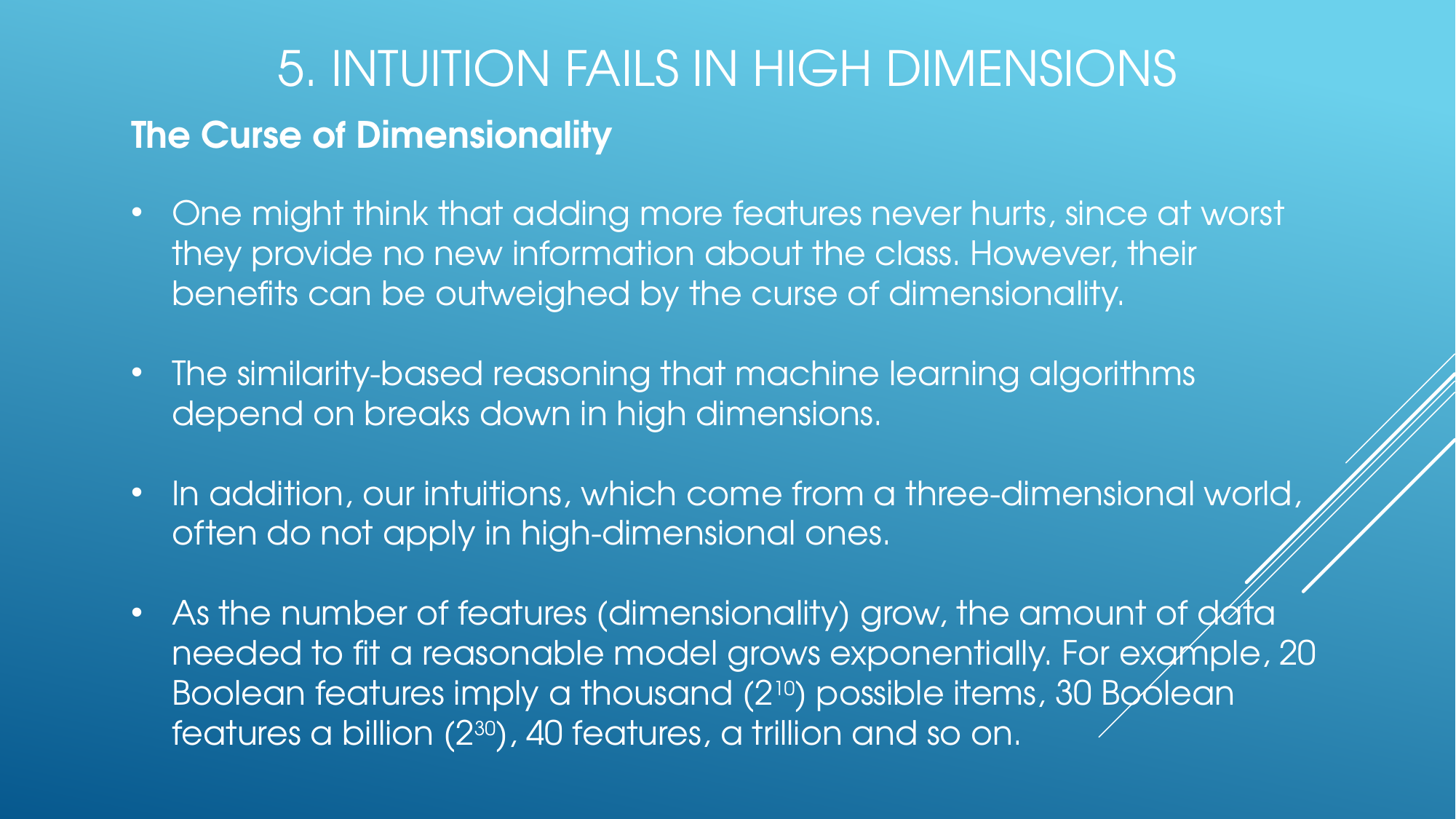

# 5. Intuition Fails In High Dimensions
The Curse of Dimensionality

One might think that adding more features never hurts, since at worst they provide no new information about the class. However, their benefits can be outweighed by the curse of dimensionality.

The similarity-based reasoning that machine learning algorithms depend on breaks down in high dimensions.

In addition, our intuitions, which come from a three-dimensional world, often do not apply in high-dimensional ones.

As the number of features (dimensionality) grow, the amount of data needed to fit a reasonable model grows exponentially. For example, 20 Boolean features imply a thousand (210) possible items, 30 Boolean features a billion (230), 40 features, a trillion and so on.